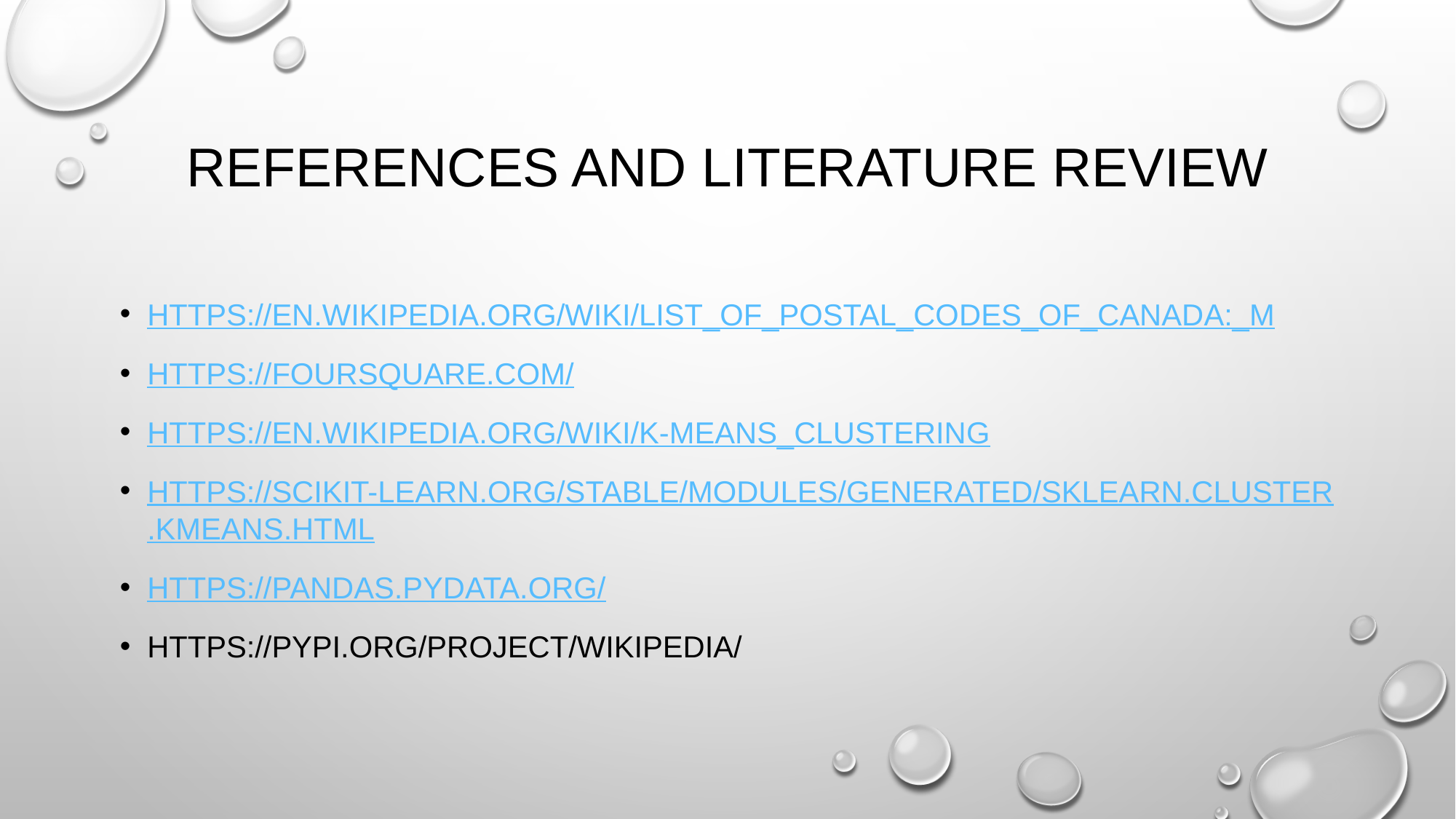

# References and literature review
https://en.wikipedia.org/wiki/List_of_postal_codes_of_Canada:_M
https://foursquare.com/
https://en.wikipedia.org/wiki/K-means_clustering
https://scikit-learn.org/stable/modules/generated/sklearn.cluster.KMeans.html
https://pandas.pydata.org/
https://pypi.org/project/wikipedia/